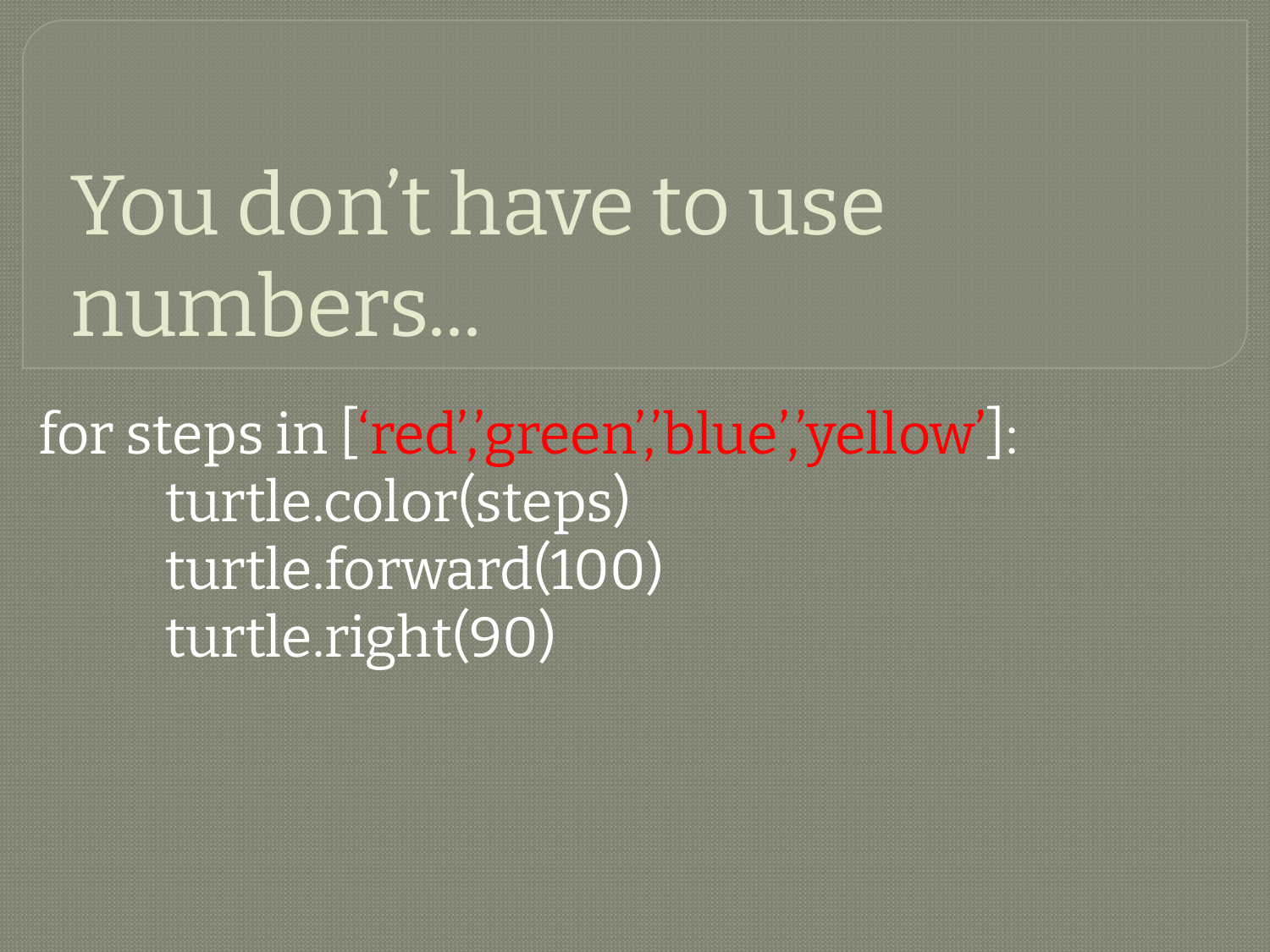

# You don’t have to use numbers...
for steps in [‘red’,’green’,’blue’,’yellow’]:
	turtle.color(steps)
	turtle.forward(100)
	turtle.right(90)